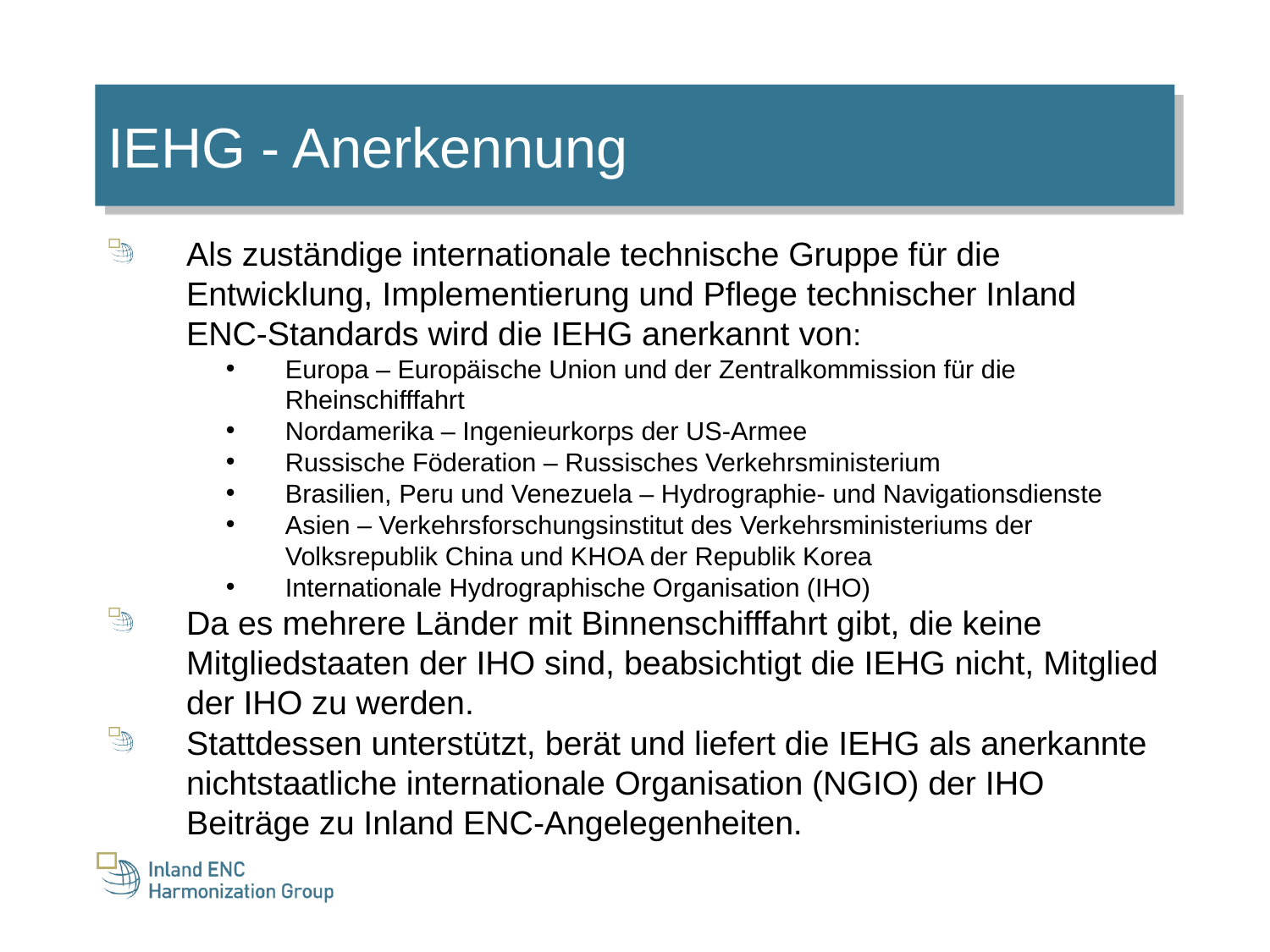

IEHG - Anerkennung
Als zuständige internationale technische Gruppe für die Entwicklung, Implementierung und Pflege technischer Inland ENC-Standards wird die IEHG anerkannt von:
Europa – Europäische Union und der Zentralkommission für die Rheinschifffahrt
Nordamerika – Ingenieurkorps der US-Armee
Russische Föderation – Russisches Verkehrsministerium
Brasilien, Peru und Venezuela – Hydrographie- und Navigationsdienste
Asien – Verkehrsforschungsinstitut des Verkehrsministeriums der Volksrepublik China und KHOA der Republik Korea
Internationale Hydrographische Organisation (IHO)
Da es mehrere Länder mit Binnenschifffahrt gibt, die keine Mitgliedstaaten der IHO sind, beabsichtigt die IEHG nicht, Mitglied der IHO zu werden.
Stattdessen unterstützt, berät und liefert die IEHG als anerkannte nichtstaatliche internationale Organisation (NGIO) der IHO Beiträge zu Inland ENC-Angelegenheiten.